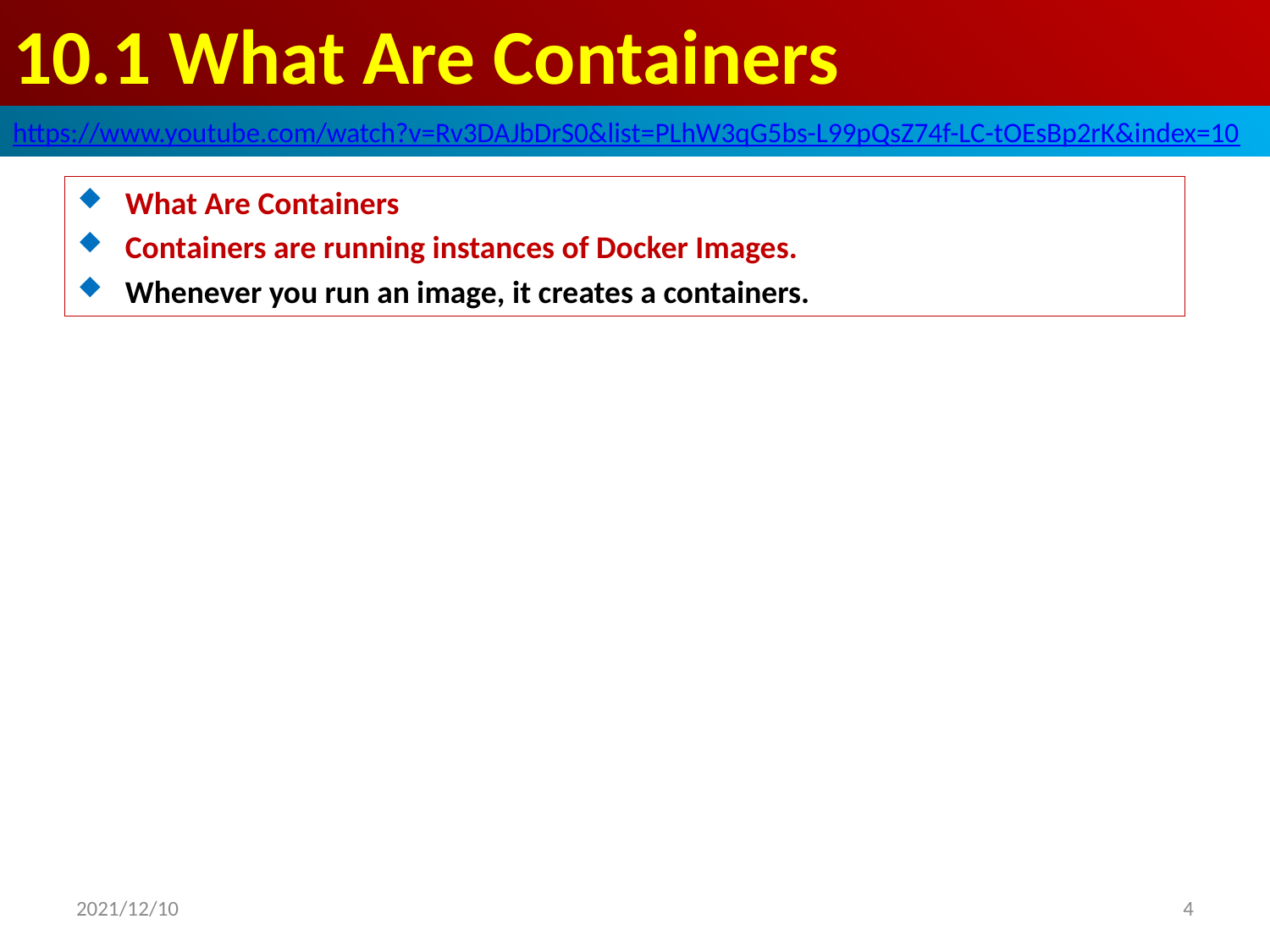

# 10.1 What Are Containers
https://www.youtube.com/watch?v=Rv3DAJbDrS0&list=PLhW3qG5bs-L99pQsZ74f-LC-tOEsBp2rK&index=10
What Are Containers
Containers are running instances of Docker Images.
Whenever you run an image, it creates a containers.
2021/12/10
4